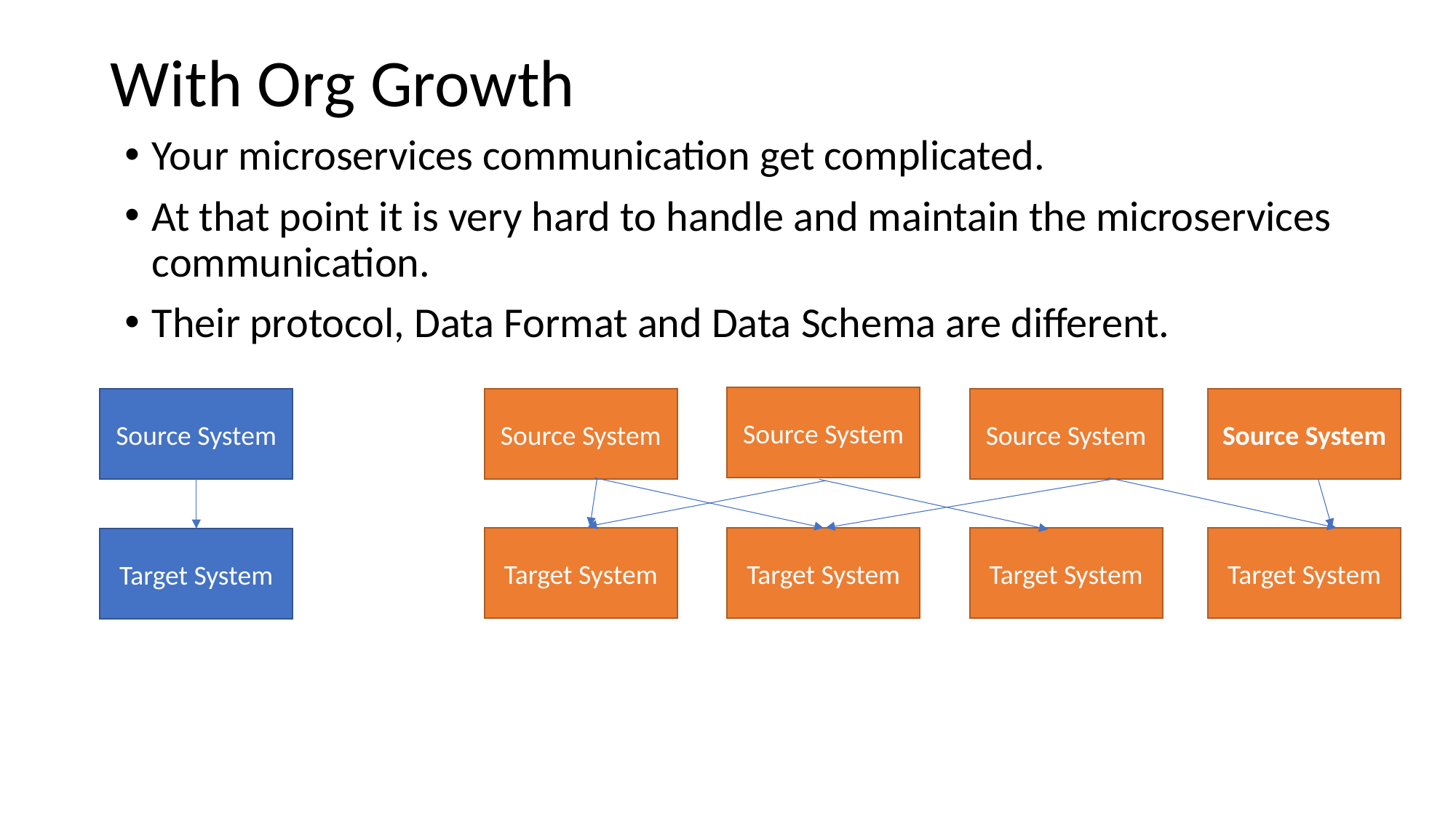

# With Org Growth
Your microservices communication get complicated.
At that point it is very hard to handle and maintain the microservices communication.
Their protocol, Data Format and Data Schema are different.
Source System
Source System
Source System
Source System
Source System
Target System
Target System
Target System
Target System
Target System